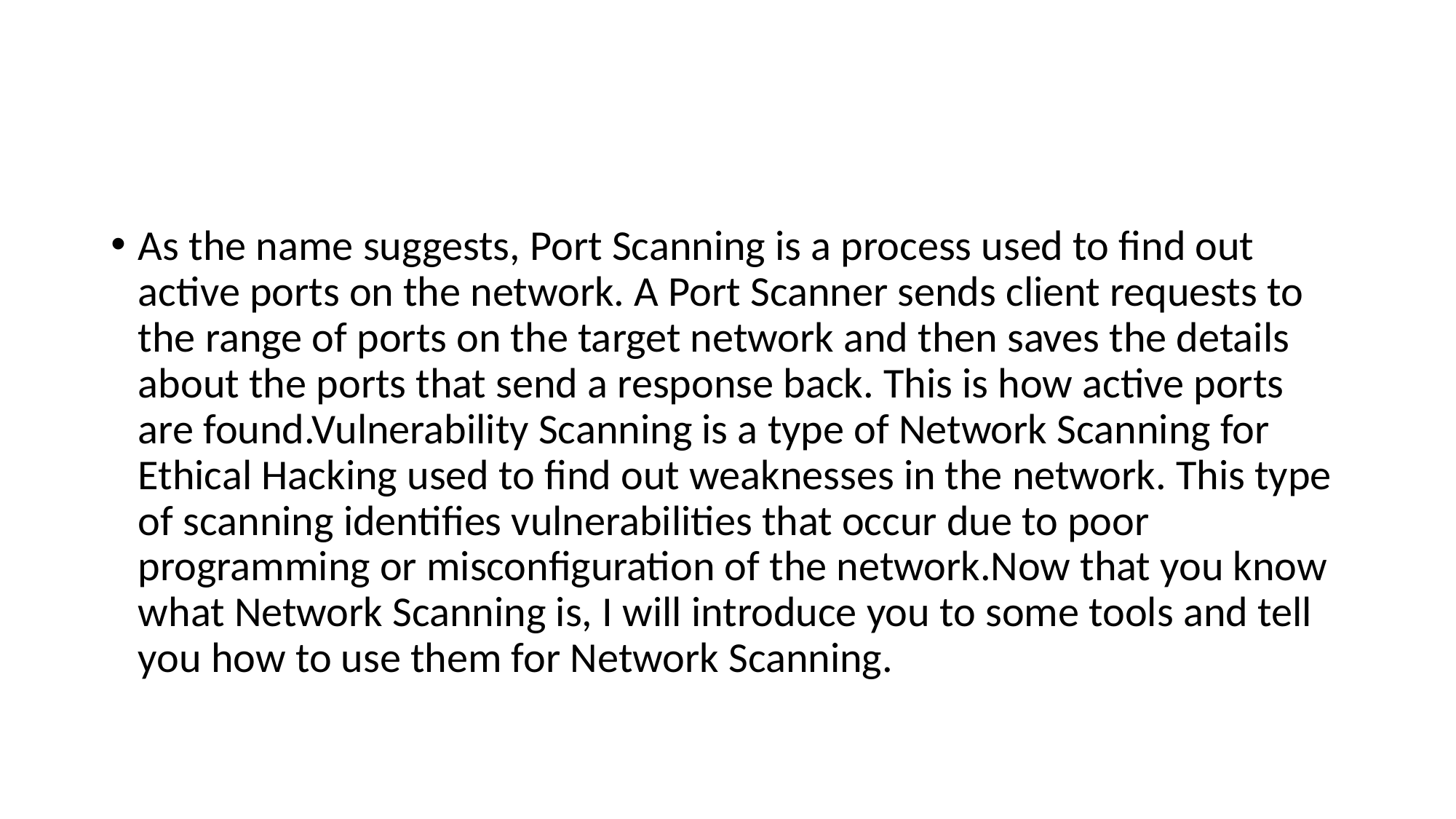

#
As the name suggests, Port Scanning is a process used to find out active ports on the network. A Port Scanner sends client requests to the range of ports on the target network and then saves the details about the ports that send a response back. This is how active ports are found.Vulnerability Scanning is a type of Network Scanning for Ethical Hacking used to find out weaknesses in the network. This type of scanning identifies vulnerabilities that occur due to poor programming or misconfiguration of the network.Now that you know what Network Scanning is, I will introduce you to some tools and tell you how to use them for Network Scanning.